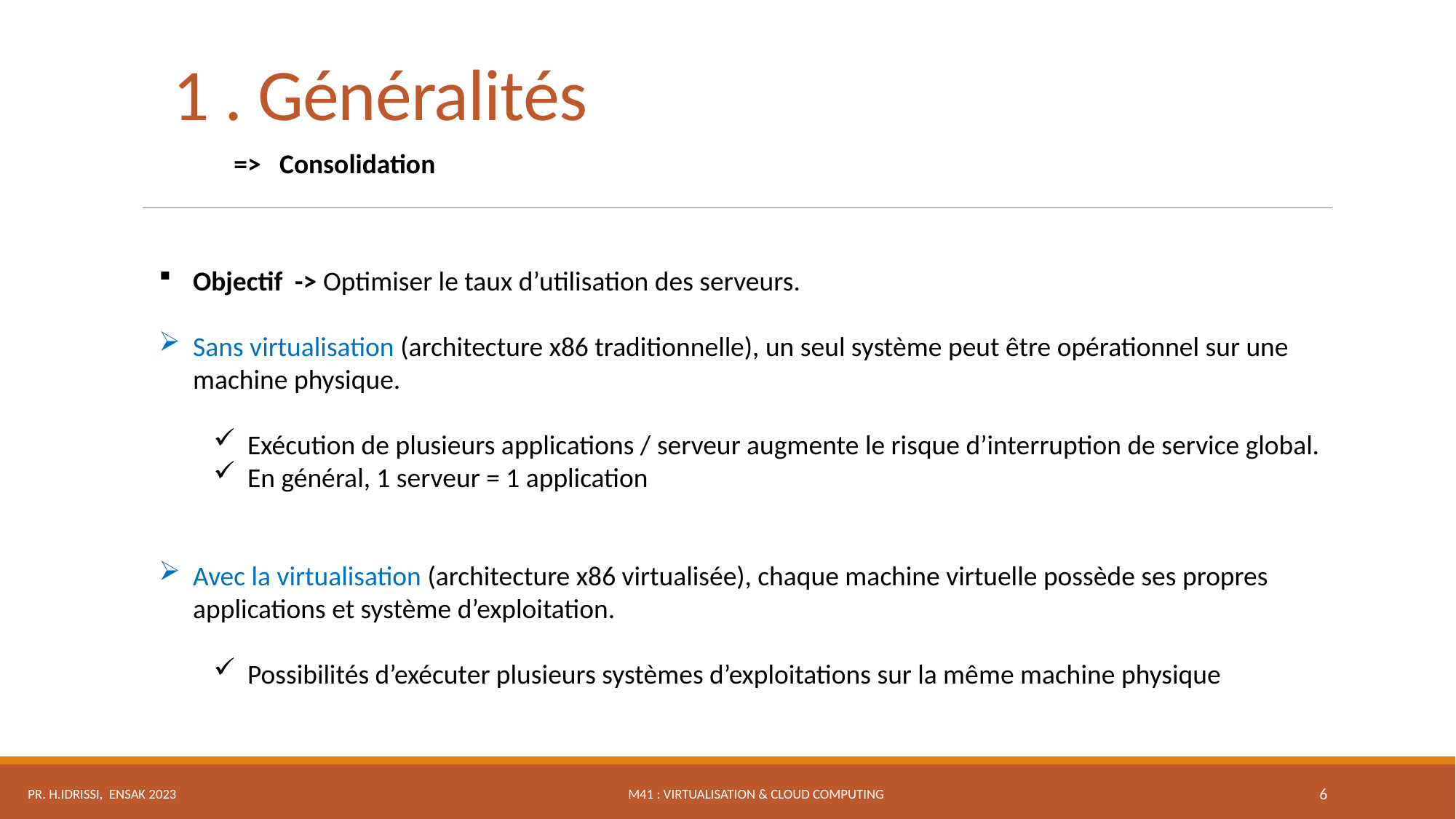

1 . Généralités
=>   Consolidation
Objectif  -> Optimiser le taux d’utilisation des serveurs.

Sans virtualisation (architecture x86 traditionnelle), un seul système peut être opérationnel sur une machine physique.

Exécution de plusieurs applications / serveur augmente le risque d’interruption de service global.
En général, 1 serveur = 1 application

Avec la virtualisation (architecture x86 virtualisée), chaque machine virtuelle possède ses propres  applications et système d’exploitation.

Possibilités d’exécuter plusieurs systèmes d’exploitations sur la même machine physique
M41 : Virtualisation & Cloud Computing
Pr. H.IDRISSI,  ENSAK 2023
6